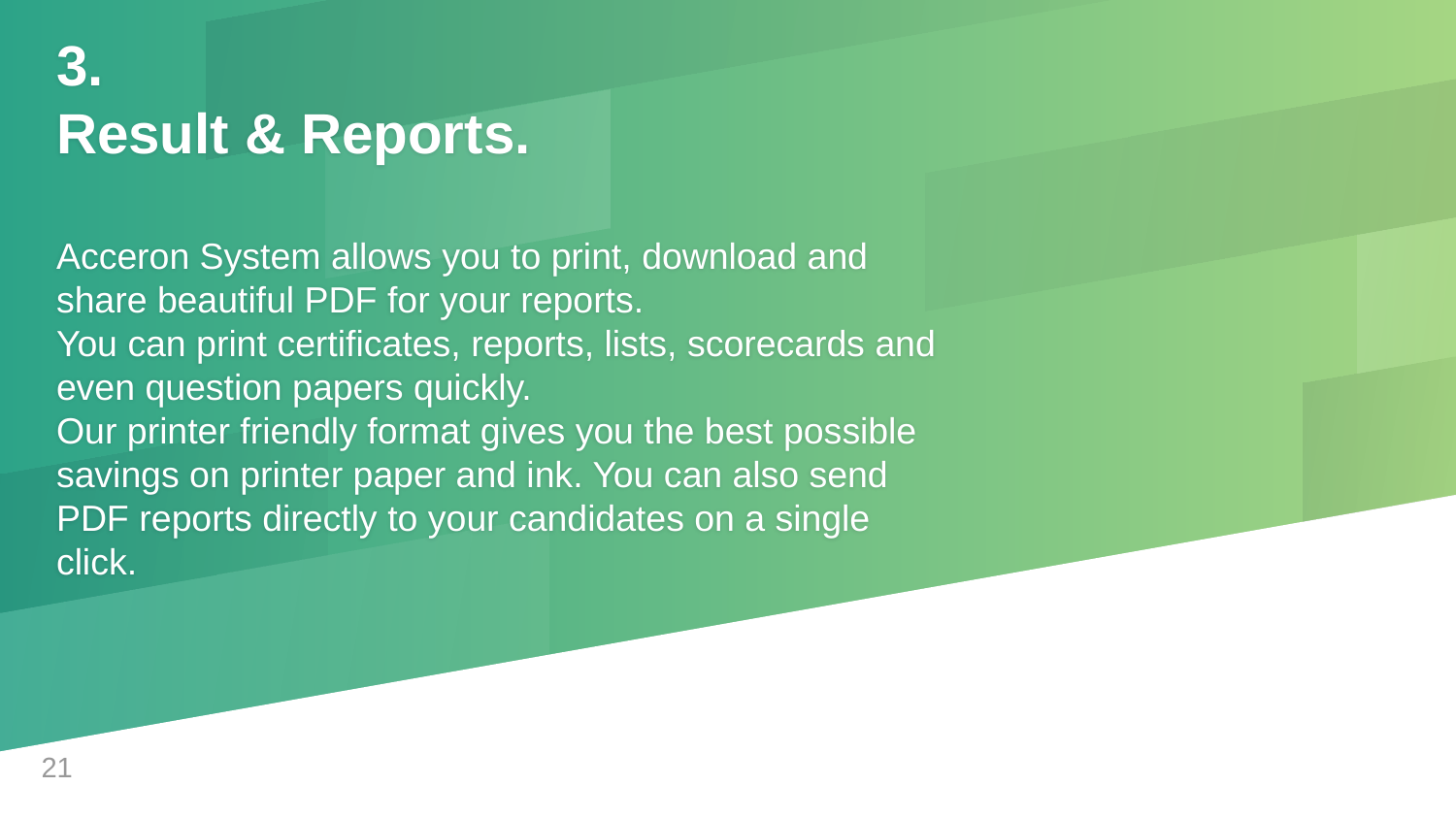

# 3.
Result & Reports.
Acceron System allows you to print, download and share beautiful PDF for your reports.
You can print certificates, reports, lists, scorecards and even question papers quickly.
Our printer friendly format gives you the best possible savings on printer paper and ink. You can also send PDF reports directly to your candidates on a single click.
21